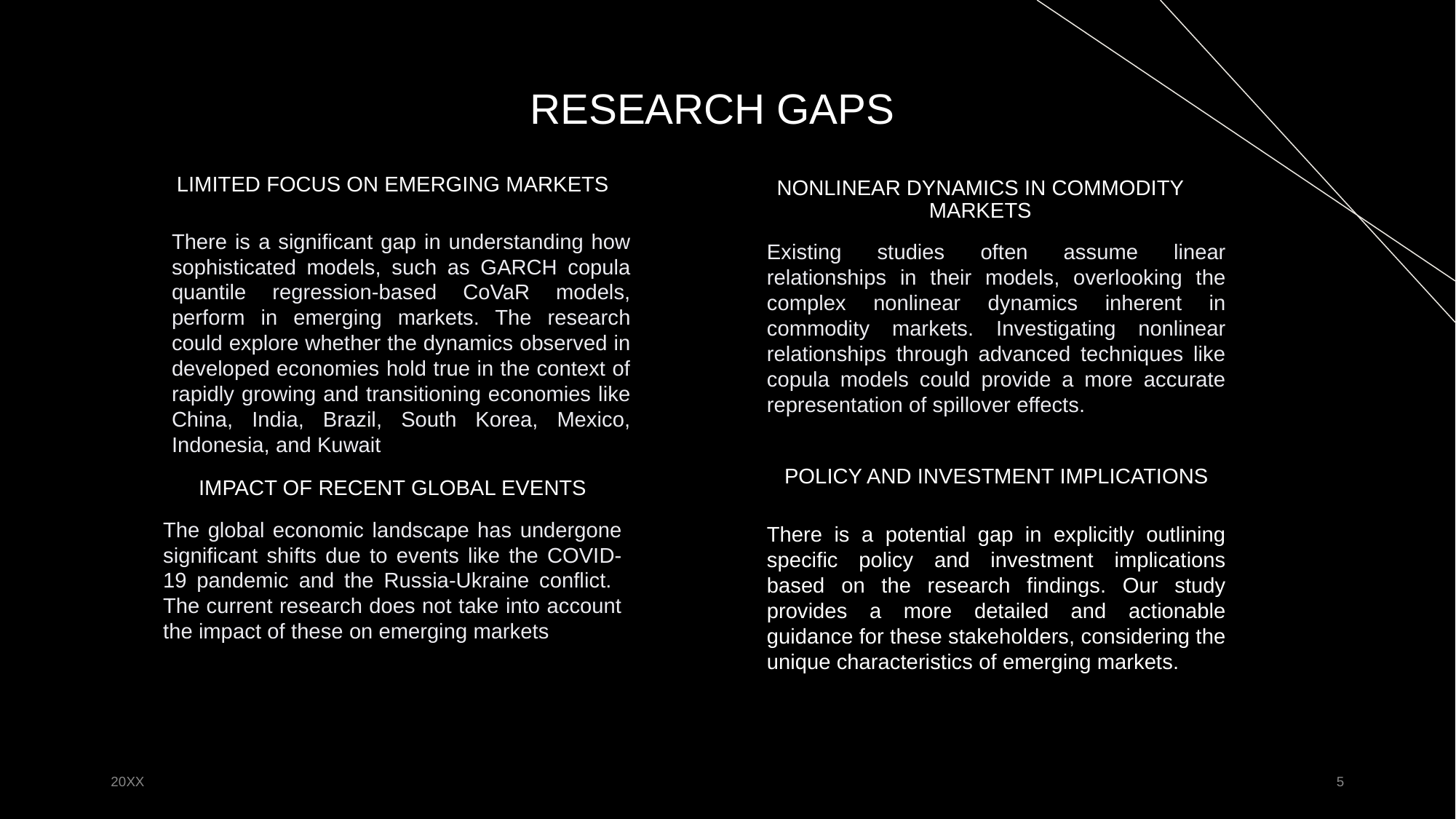

# RESEARCH GAPS
LIMITED FOCUS ON EMERGING MARKETS
NONLINEAR DYNAMICS IN COMMODITY MARKETS
There is a significant gap in understanding how sophisticated models, such as GARCH copula quantile regression-based CoVaR models, perform in emerging markets. The research could explore whether the dynamics observed in developed economies hold true in the context of rapidly growing and transitioning economies like China, India, Brazil, South Korea, Mexico, Indonesia, and Kuwait
Existing studies often assume linear relationships in their models, overlooking the complex nonlinear dynamics inherent in commodity markets. Investigating nonlinear relationships through advanced techniques like copula models could provide a more accurate representation of spillover effects.
POLICY AND INVESTMENT IMPLICATIONS
IMPACT OF RECENT GLOBAL EVENTS
The global economic landscape has undergone significant shifts due to events like the COVID-19 pandemic and the Russia-Ukraine conflict.  The current research does not take into account the impact of these on emerging markets
There is a potential gap in explicitly outlining specific policy and investment implications based on the research findings. Our study provides a more detailed and actionable guidance for these stakeholders, considering the unique characteristics of emerging markets.
20XX
5